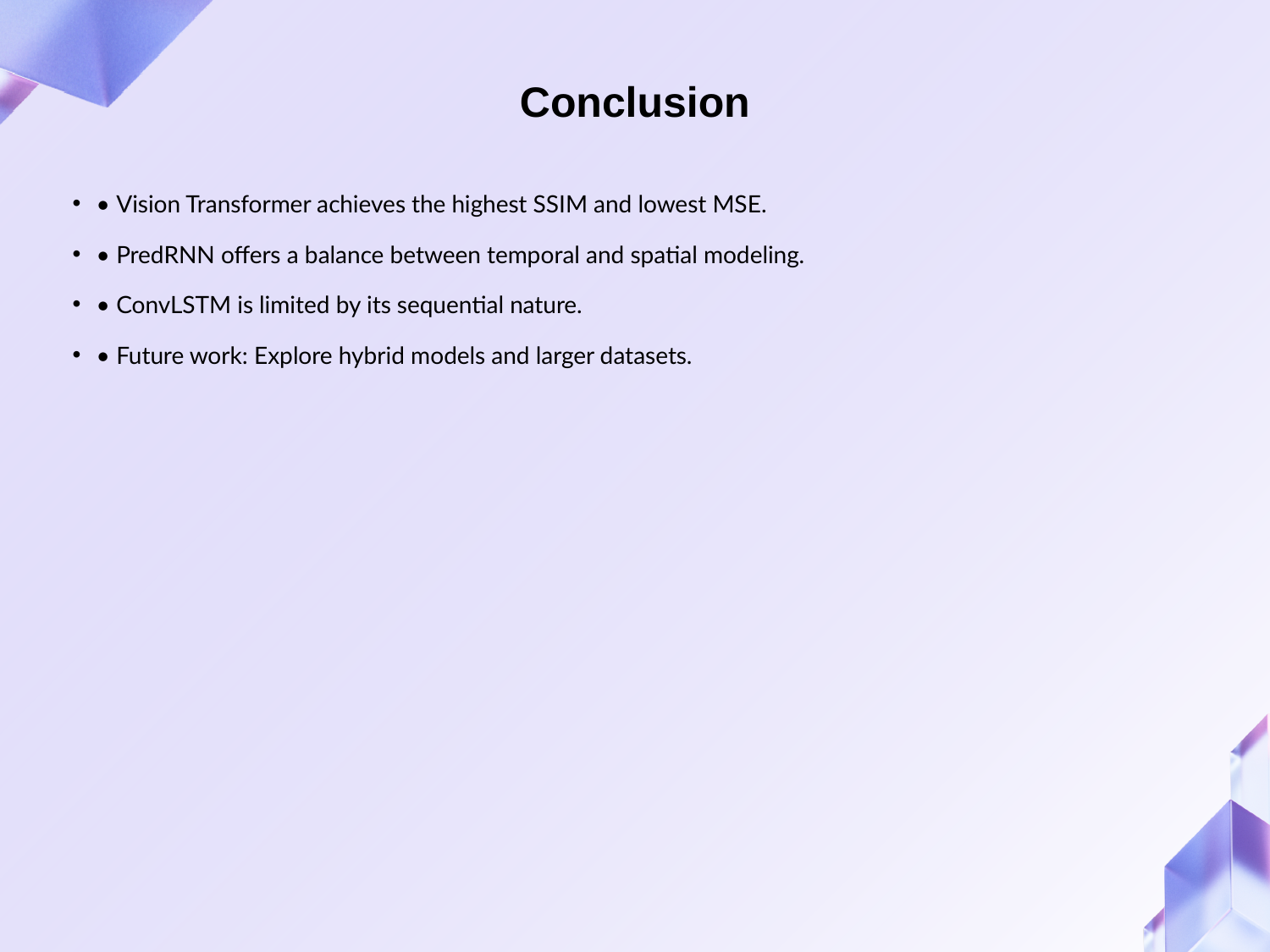

# Conclusion
• Vision Transformer achieves the highest SSIM and lowest MSE.
• PredRNN offers a balance between temporal and spatial modeling.
• ConvLSTM is limited by its sequential nature.
• Future work: Explore hybrid models and larger datasets.